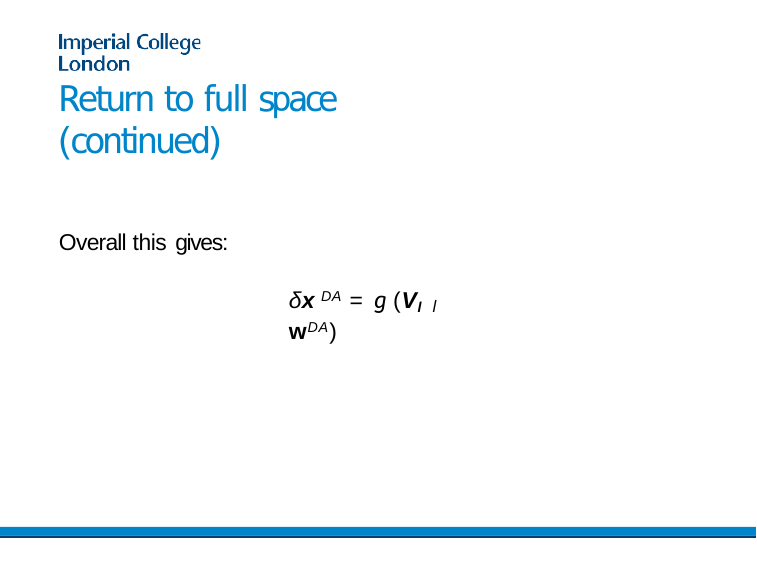

Return to full space (continued)
Overall this gives:
δx DA = g (Vl wDA)
l